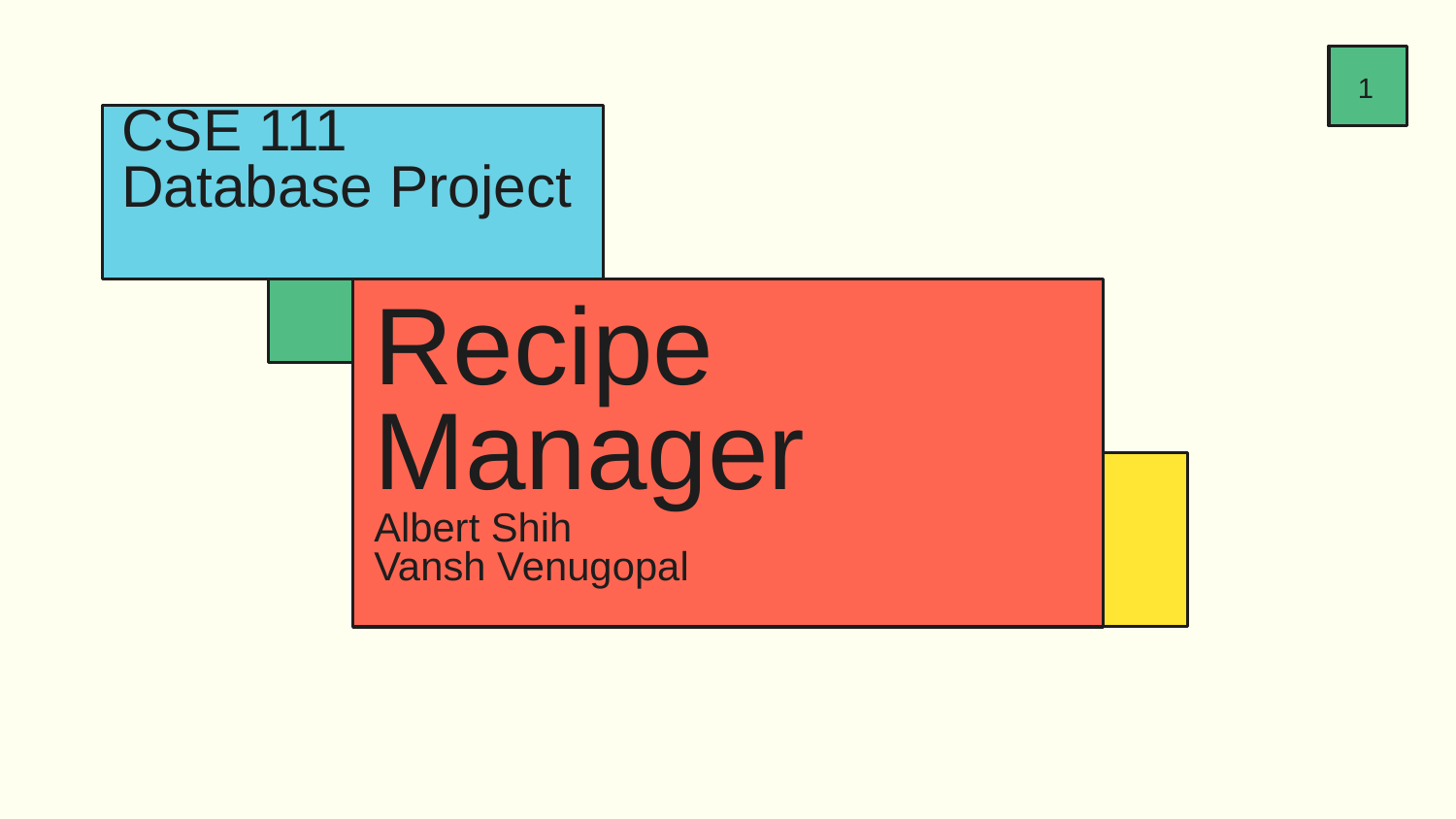

1
# CSE 111
Database Project
Recipe Manager
Albert Shih
Vansh Venugopal